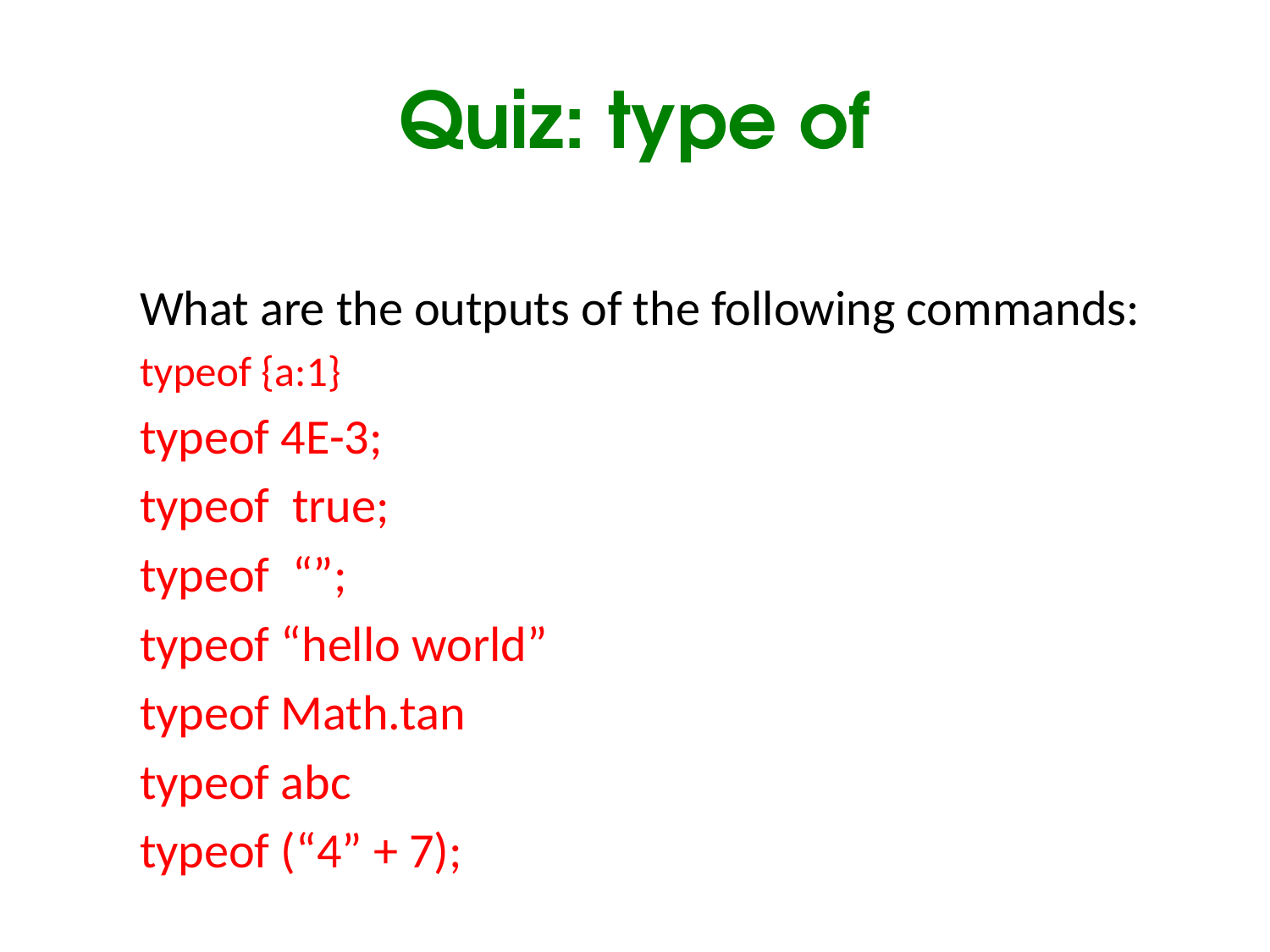

# Quiz: type of

What are the outputs of the following commands:
typeof {a:1}
typeof 4E-3;
typeof  true;
typeof  “”;
typeof “hello world”
typeof Math.tan
typeof abc
typeof (“4” + 7);